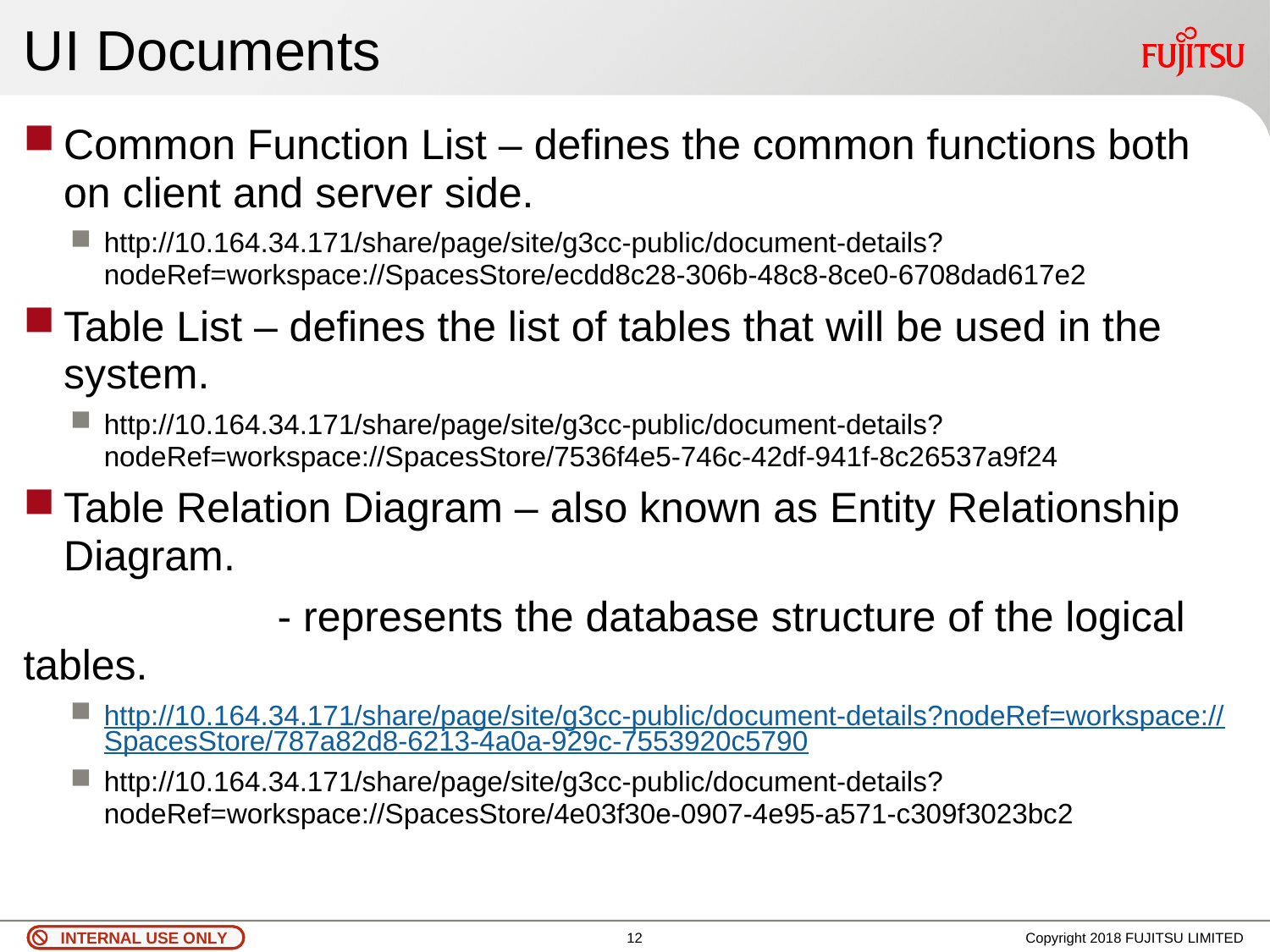

# UI Documents
Common Function List – defines the common functions both on client and server side.
http://10.164.34.171/share/page/site/g3cc-public/document-details?nodeRef=workspace://SpacesStore/ecdd8c28-306b-48c8-8ce0-6708dad617e2
Table List – defines the list of tables that will be used in the system.
http://10.164.34.171/share/page/site/g3cc-public/document-details?nodeRef=workspace://SpacesStore/7536f4e5-746c-42df-941f-8c26537a9f24
Table Relation Diagram – also known as Entity Relationship Diagram.
		- represents the database structure of the logical tables.
http://10.164.34.171/share/page/site/g3cc-public/document-details?nodeRef=workspace://SpacesStore/787a82d8-6213-4a0a-929c-7553920c5790
http://10.164.34.171/share/page/site/g3cc-public/document-details?nodeRef=workspace://SpacesStore/4e03f30e-0907-4e95-a571-c309f3023bc2
12
Copyright 2018 FUJITSU LIMITED